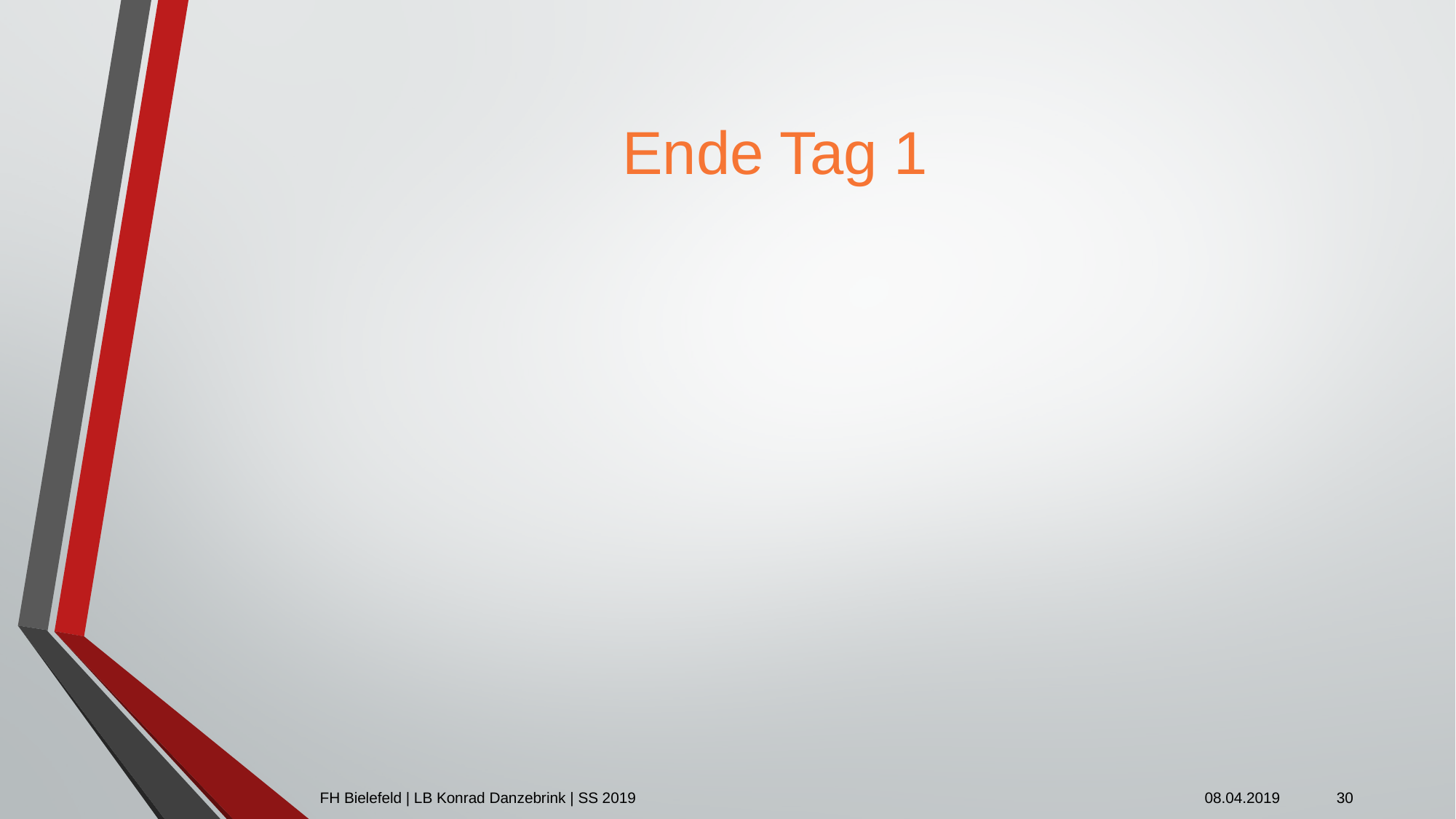

# Ende Tag 1

30
FH Bielefeld | LB Konrad Danzebrink | SS 2019
08.04.2019